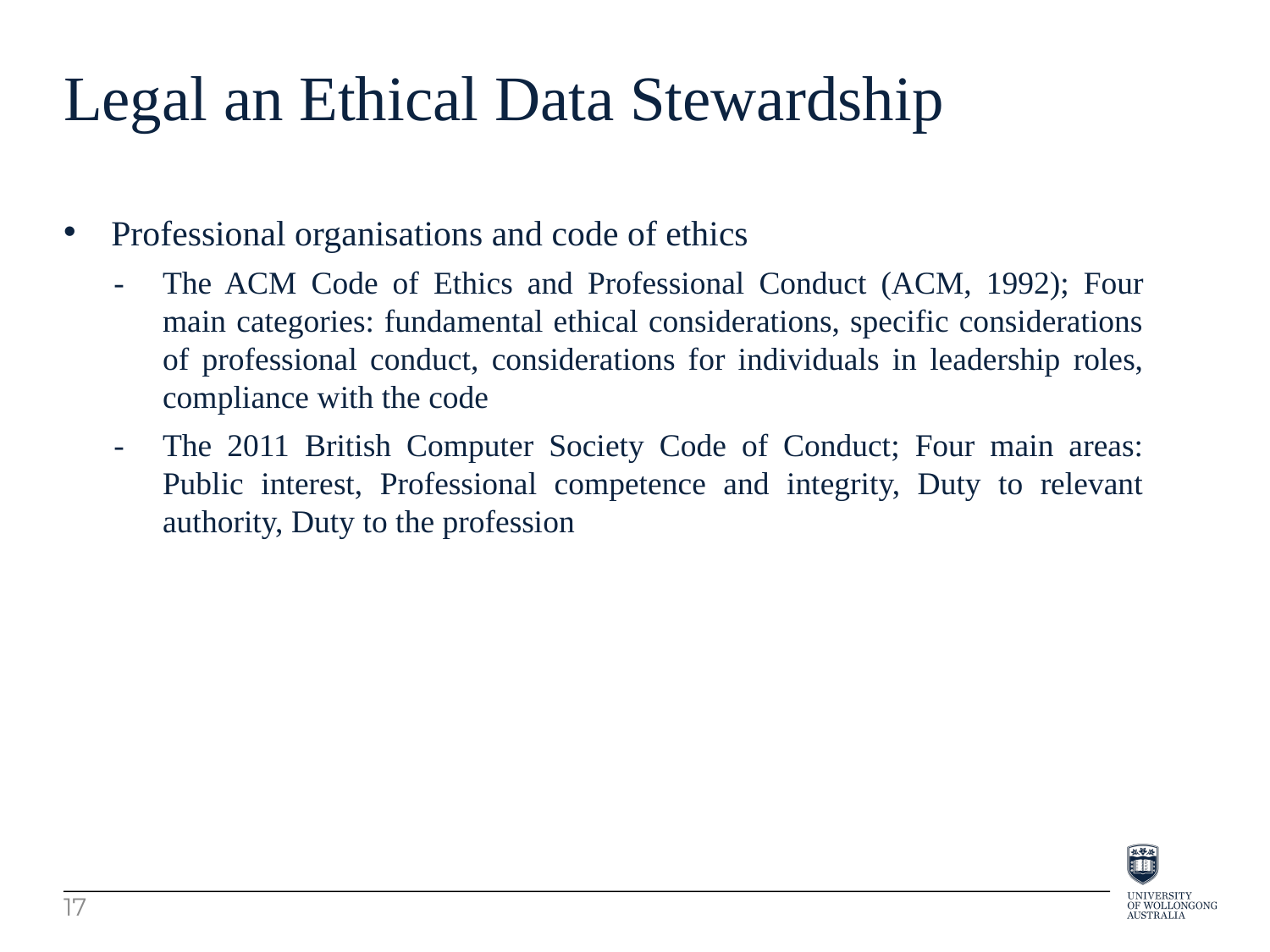

Legal an Ethical Data Stewardship
Professional organisations and code of ethics
-	The ACM Code of Ethics and Professional Conduct (ACM, 1992); Four main categories: fundamental ethical considerations, specific considerations of professional conduct, considerations for individuals in leadership roles, compliance with the code
-	The 2011 British Computer Society Code of Conduct; Four main areas: Public interest, Professional competence and integrity, Duty to relevant authority, Duty to the profession
17